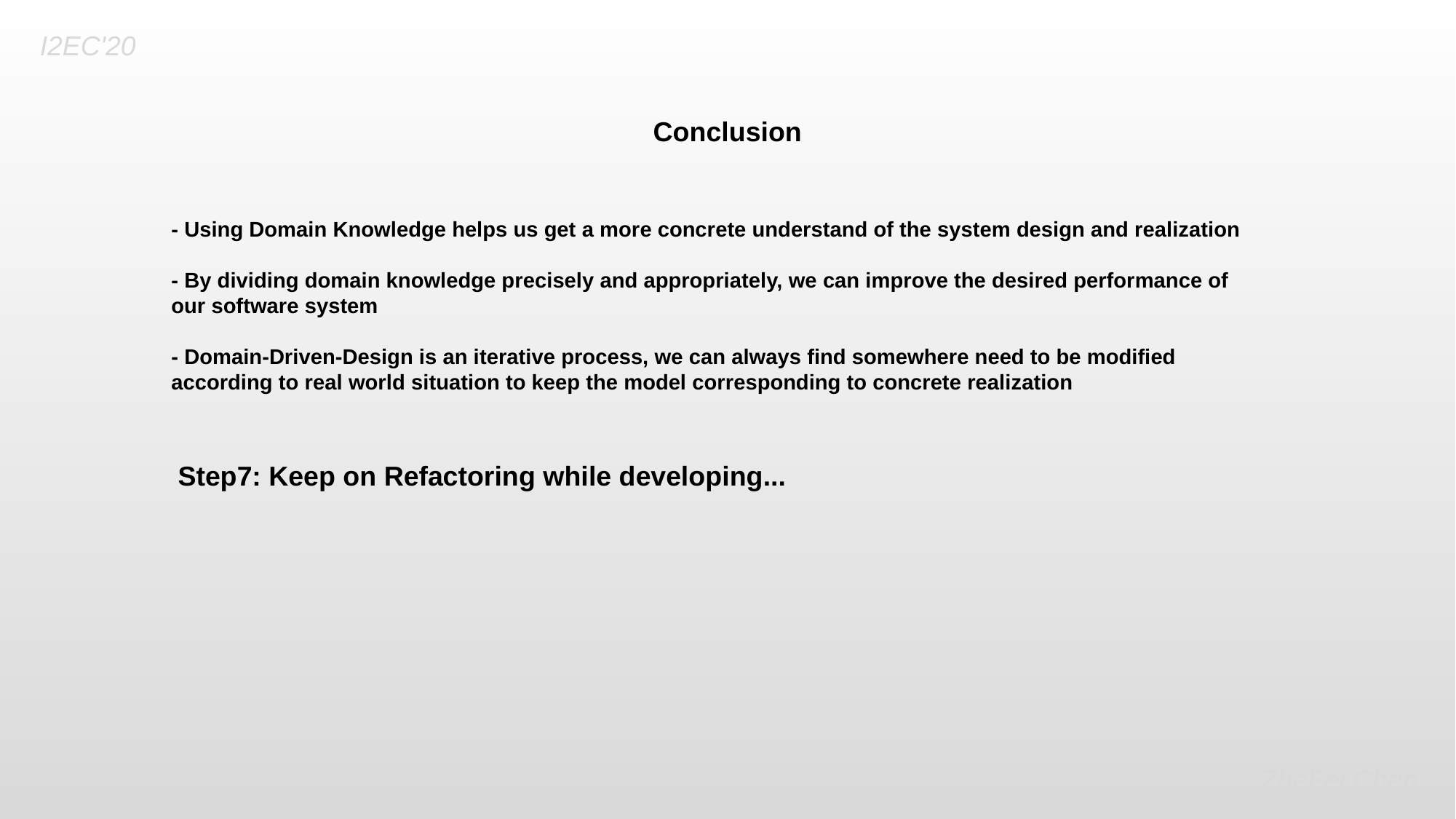

I2EC'20
Conclusion
- Using Domain Knowledge helps us get a more concrete understand of the system design and realization

- By dividing domain knowledge precisely and appropriately, we can improve the desired performance of our software system

- Domain-Driven-Design is an iterative process, we can always find somewhere need to be modified according to real world situation to keep the model corresponding to concrete realization
Step7: Keep on Refactoring while developing...
ZheFei Chen